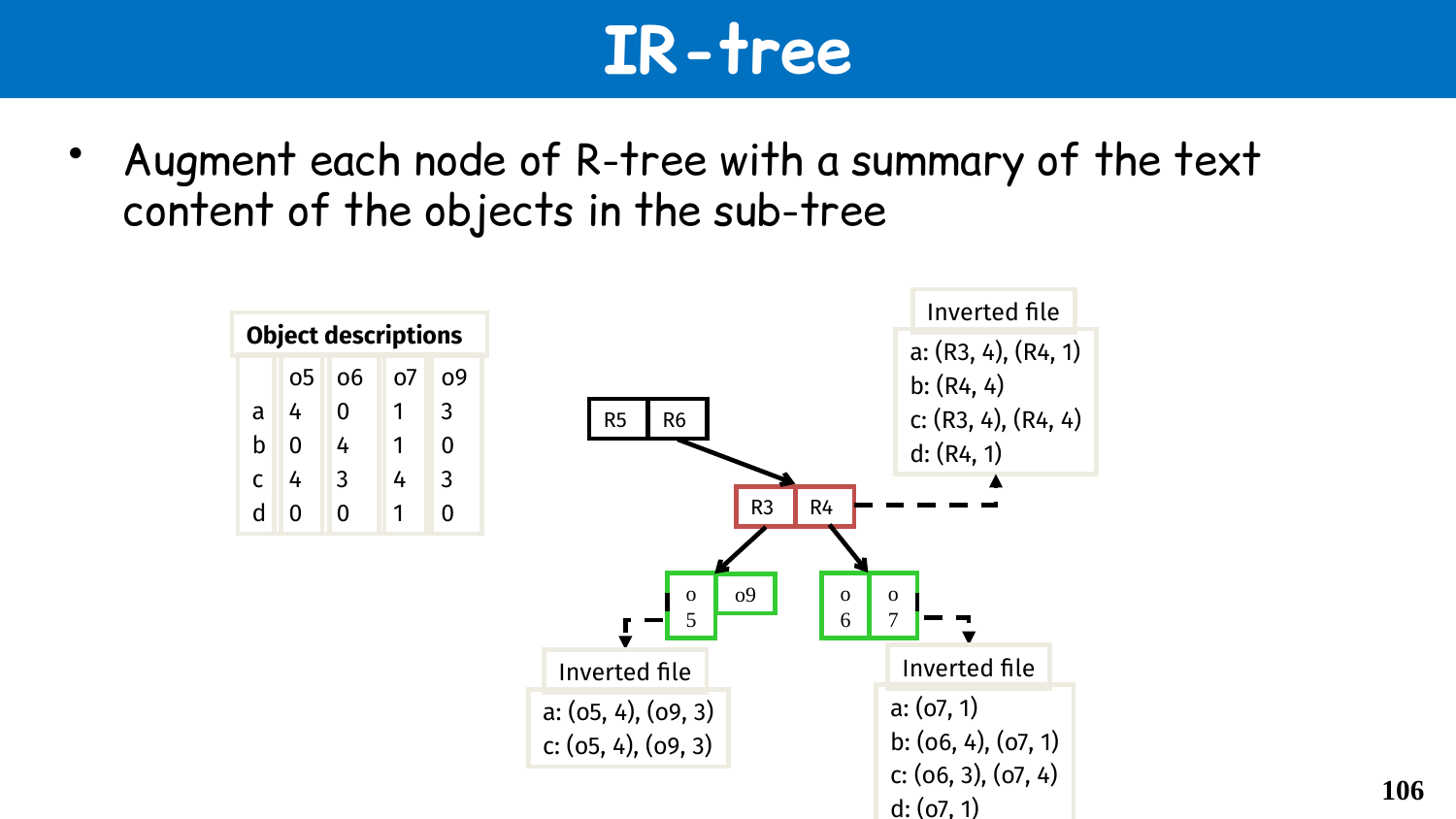

# IR-tree
Augment each node of R-tree with a summary of the text content of the objects in the sub-tree

Inverted file
Object descriptions
a: (R3, 4), (R4, 1)
b: (R4, 4)
c: (R3, 4), (R4, 4)
d: (R4, 1)

a
b
c
d
o5
4
0
4
0
o6
0
4
3
0
o7
1
1
4
1
o9
3
0
3
0
R5
R6
R3
R4
o6
o5
o7
o9
Inverted file
Inverted file
a: (o7, 1)
b: (o6, 4), (o7, 1)
c: (o6, 3), (o7, 4)
d: (o7, 1)
a: (o5, 4), (o9, 3)
c: (o5, 4), (o9, 3)